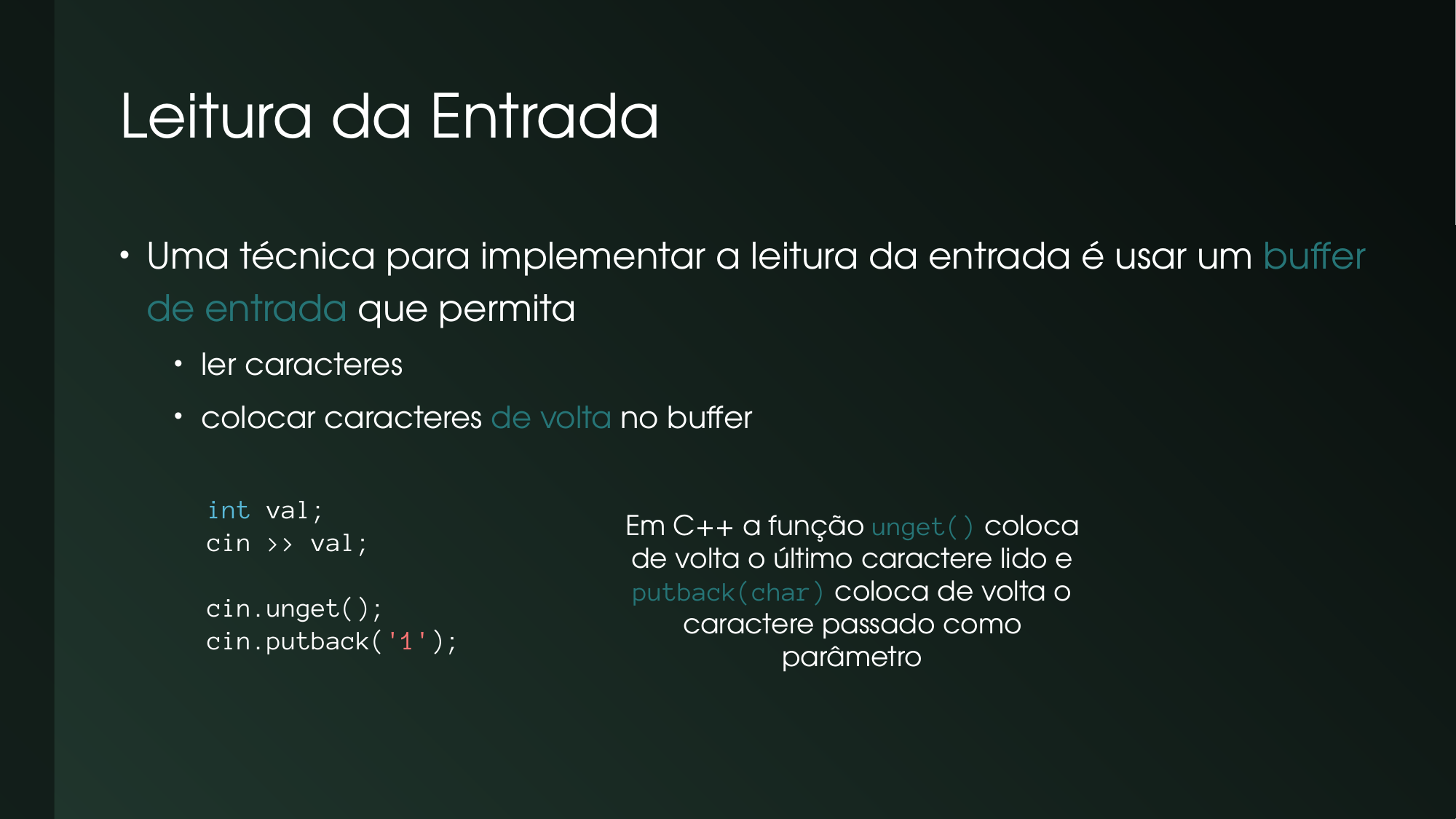

# Leitura da Entrada
Uma técnica para implementar a leitura da entrada é usar um buffer de entrada que permita
ler caracteres
colocar caracteres de volta no buffer
int val;
cin >> val;

cin.unget();
cin.putback('1');
Em C++ a função unget() coloca de volta o último caractere lido e putback(char) coloca de volta o caractere passado como parâmetro